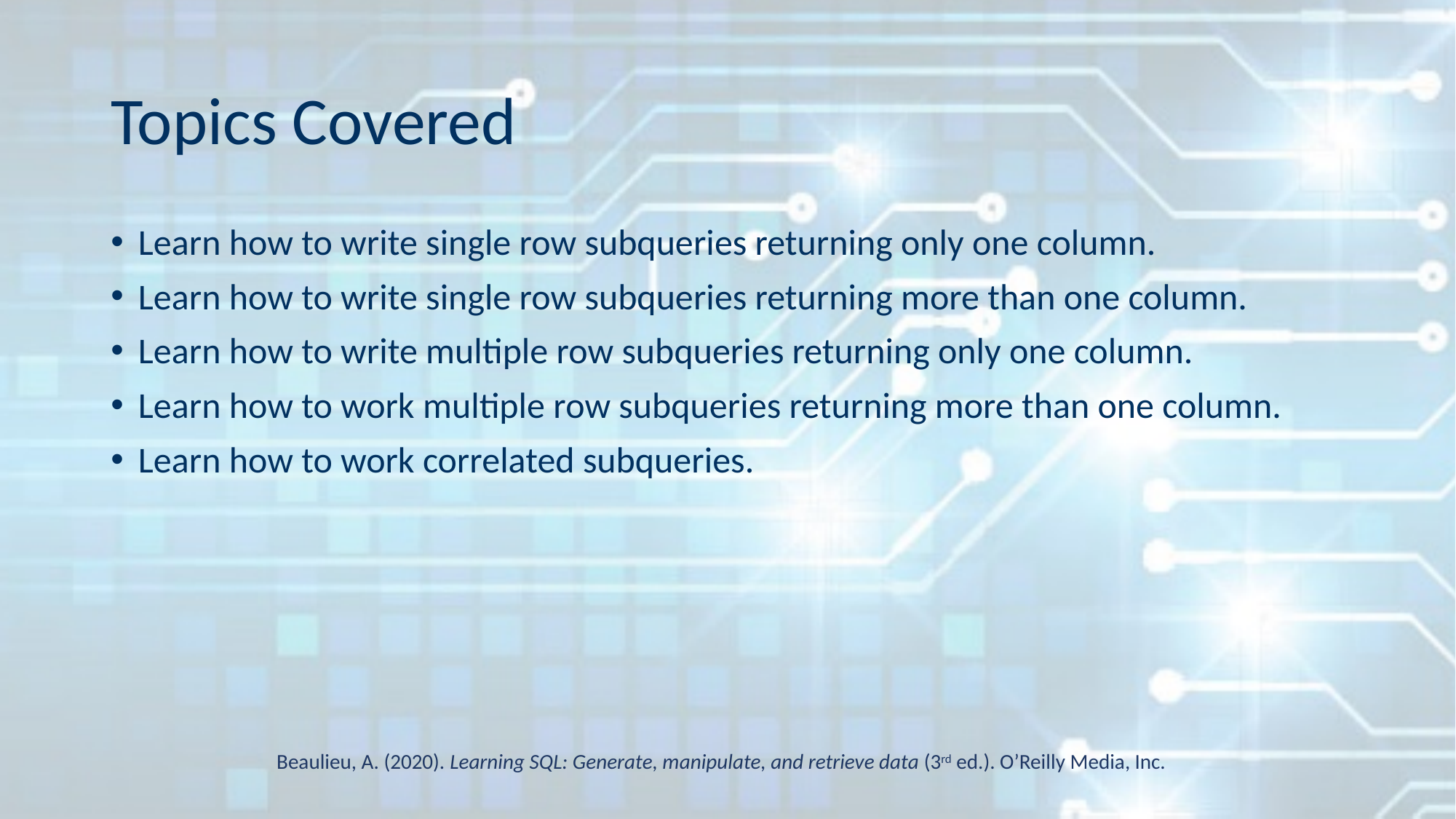

# Topics Covered
Learn how to write single row subqueries returning only one column.
Learn how to write single row subqueries returning more than one column.
Learn how to write multiple row subqueries returning only one column.
Learn how to work multiple row subqueries returning more than one column.
Learn how to work correlated subqueries.